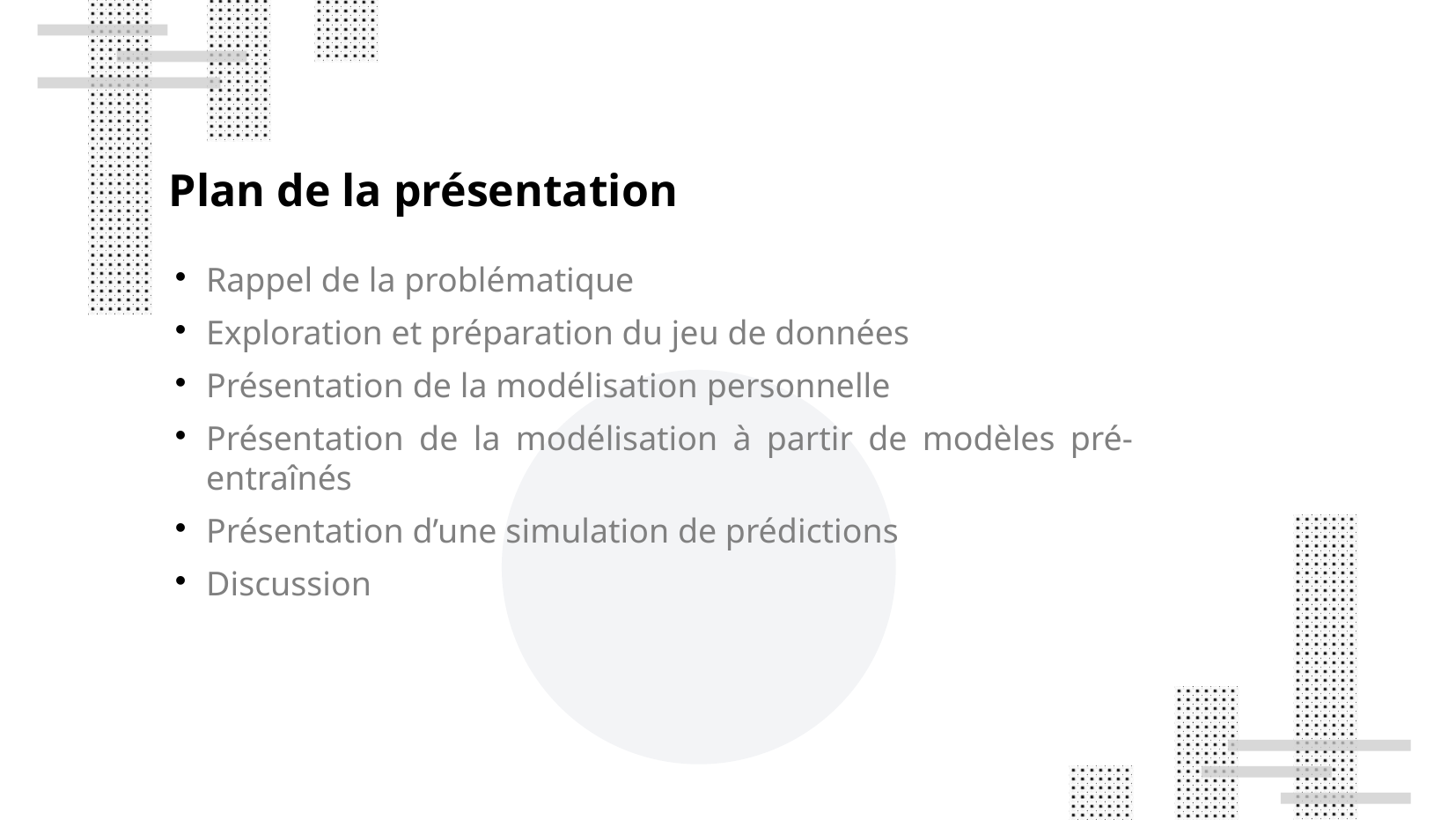

Plan de la présentation
Rappel de la problématique
Exploration et préparation du jeu de données
Présentation de la modélisation personnelle
Présentation de la modélisation à partir de modèles pré-entraînés
Présentation d’une simulation de prédictions
Discussion